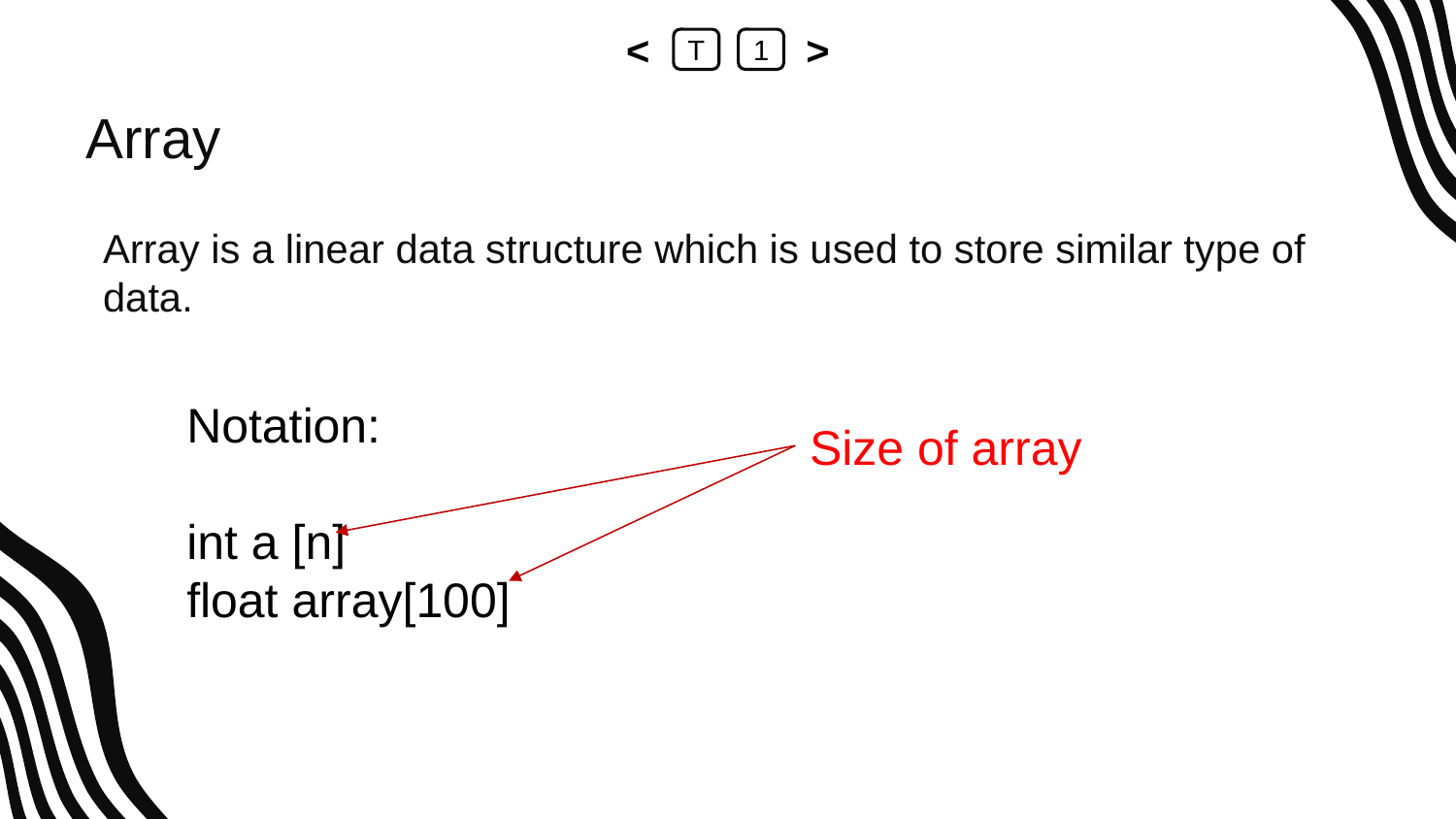

<
T
1
>
# Array
Array is a linear data structure which is used to store similar type of data.
Notation:

int a [n]
float array[100]
Size of array